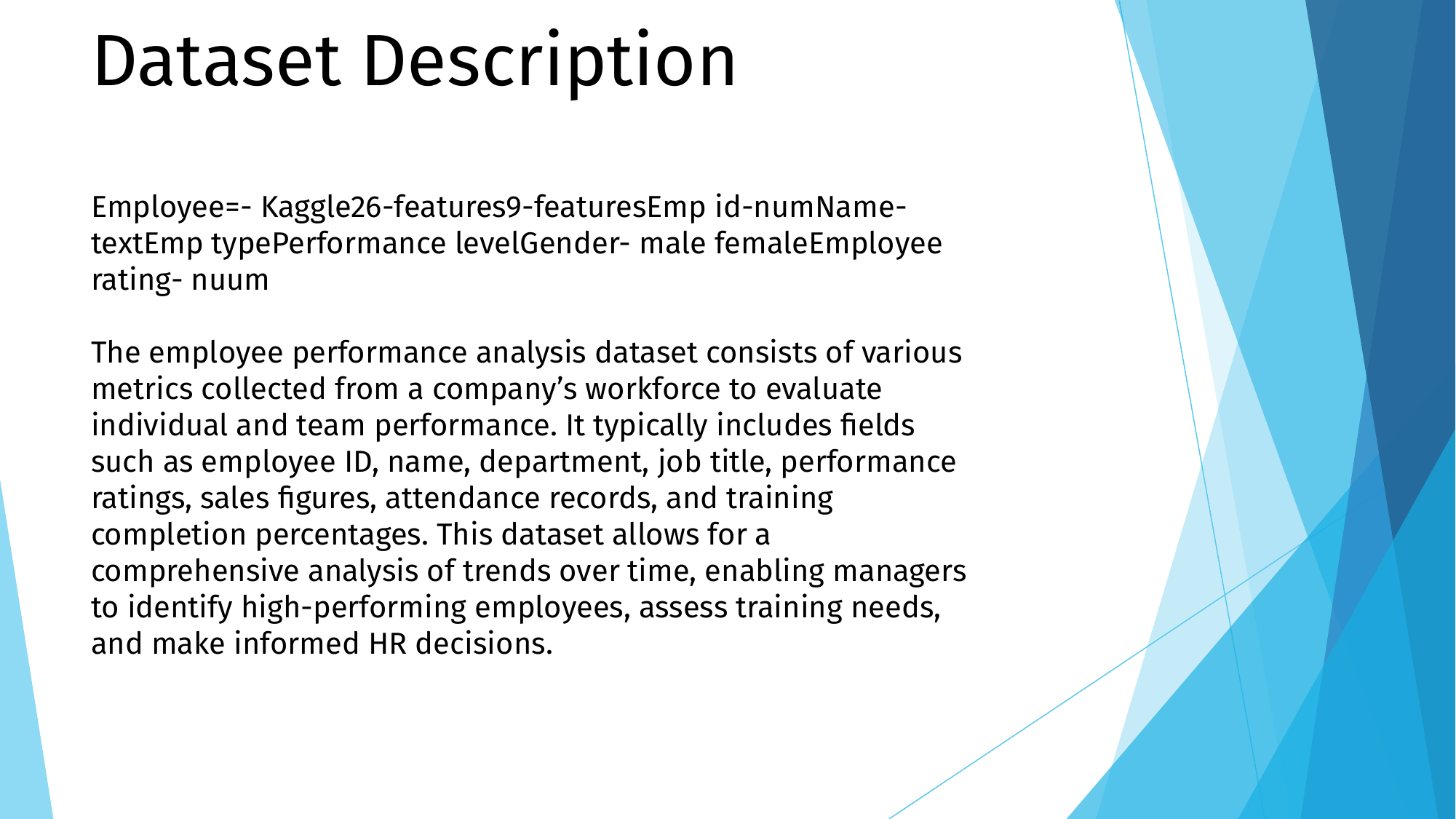

# Dataset Description Employee=- Kaggle26-features9-featuresEmp id-numName-textEmp typePerformance levelGender- male femaleEmployee rating- nuum The employee performance analysis dataset consists of various metrics collected from a company’s workforce to evaluate individual and team performance. It typically includes fields such as employee ID, name, department, job title, performance ratings, sales figures, attendance records, and training completion percentages. This dataset allows for a comprehensive analysis of trends over time, enabling managers to identify high-performing employees, assess training needs, and make informed HR decisions.